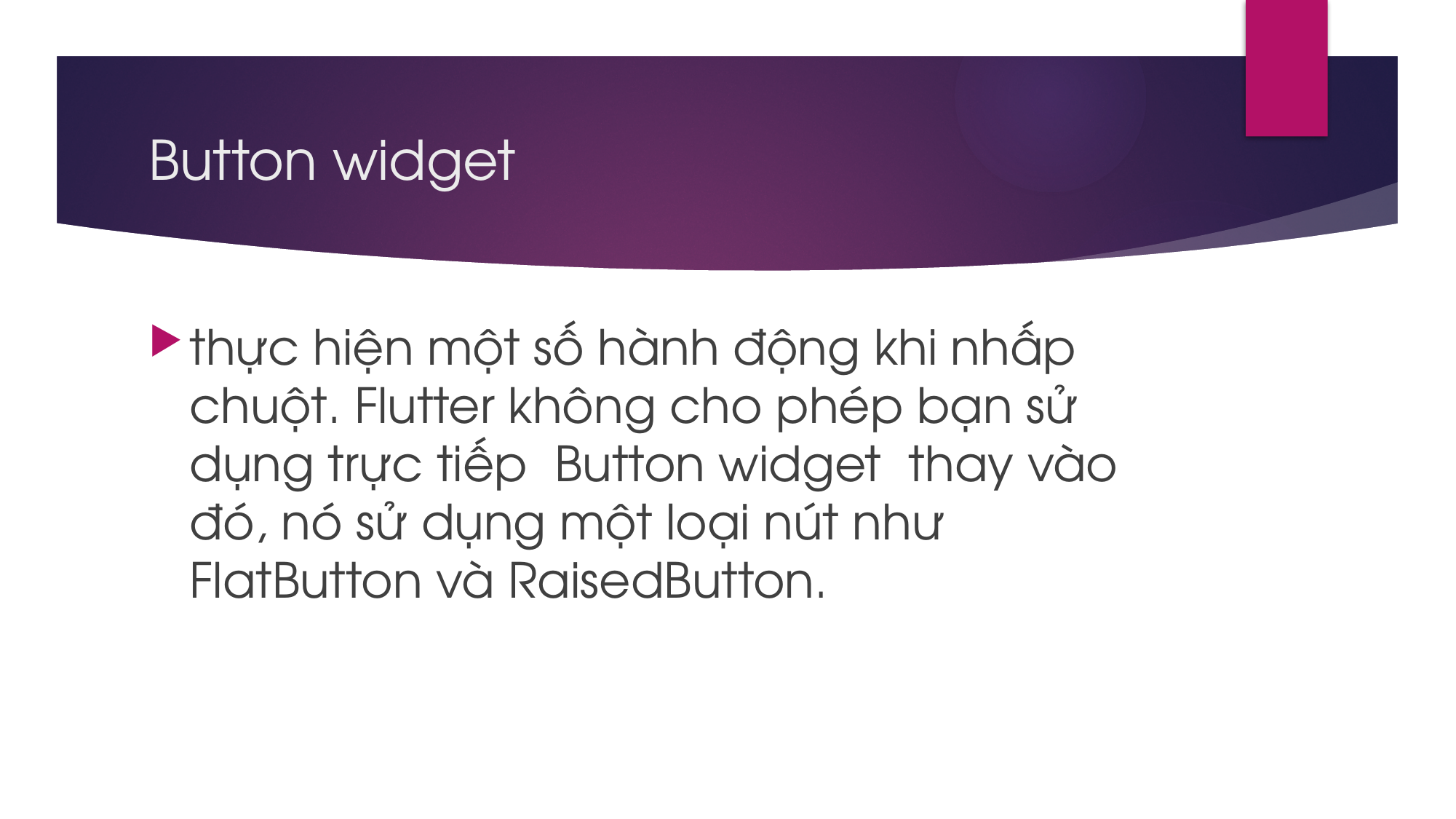

# Button widget
thực hiện một số hành động khi nhấp chuột. Flutter không cho phép bạn sử dụng trực tiếp  Button widget  thay vào đó, nó sử dụng một loại nút như FlatButton và RaisedButton.